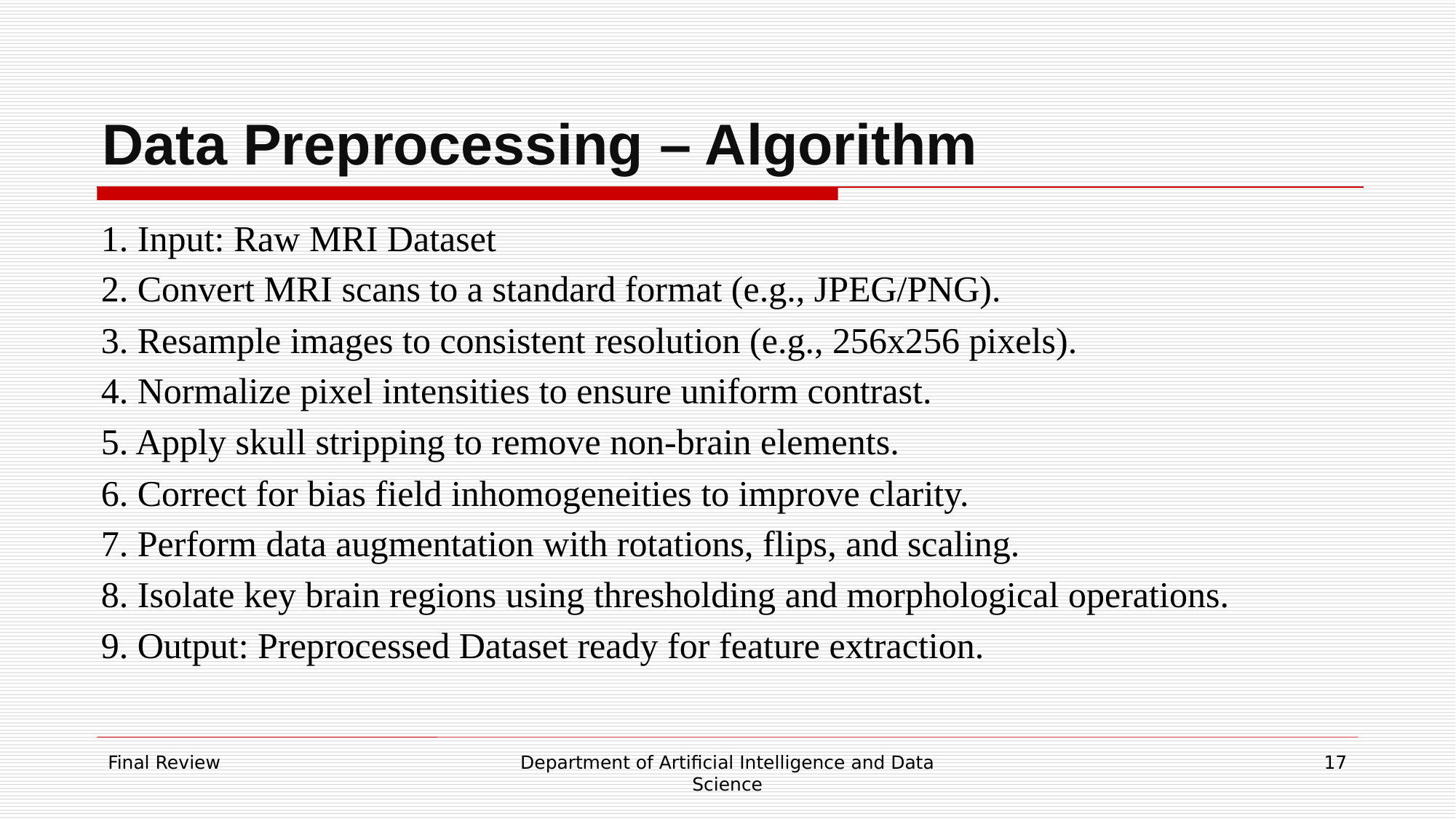

# Data Preprocessing – Algorithm
1. Input: Raw MRI Dataset
2. Convert MRI scans to a standard format (e.g., JPEG/PNG).
3. Resample images to consistent resolution (e.g., 256x256 pixels).
4. Normalize pixel intensities to ensure uniform contrast.
5. Apply skull stripping to remove non-brain elements.
6. Correct for bias field inhomogeneities to improve clarity.
7. Perform data augmentation with rotations, flips, and scaling.
8. Isolate key brain regions using thresholding and morphological operations.
9. Output: Preprocessed Dataset ready for feature extraction.
Final Review
Department of Artificial Intelligence and Data Science
17